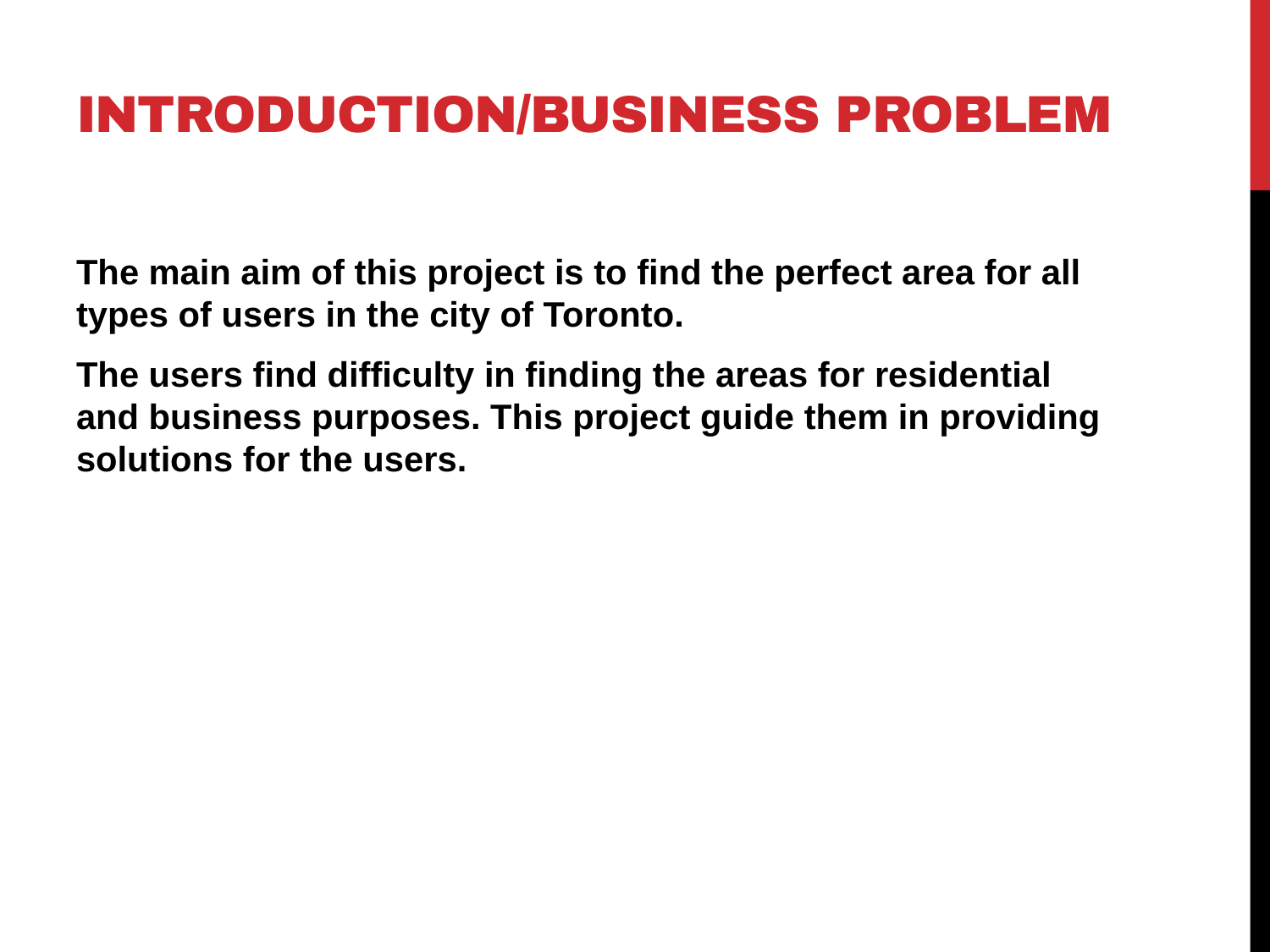

# Introduction/Business Problem
The main aim of this project is to find the perfect area for all types of users in the city of Toronto.
The users find difficulty in finding the areas for residential and business purposes. This project guide them in providing solutions for the users.